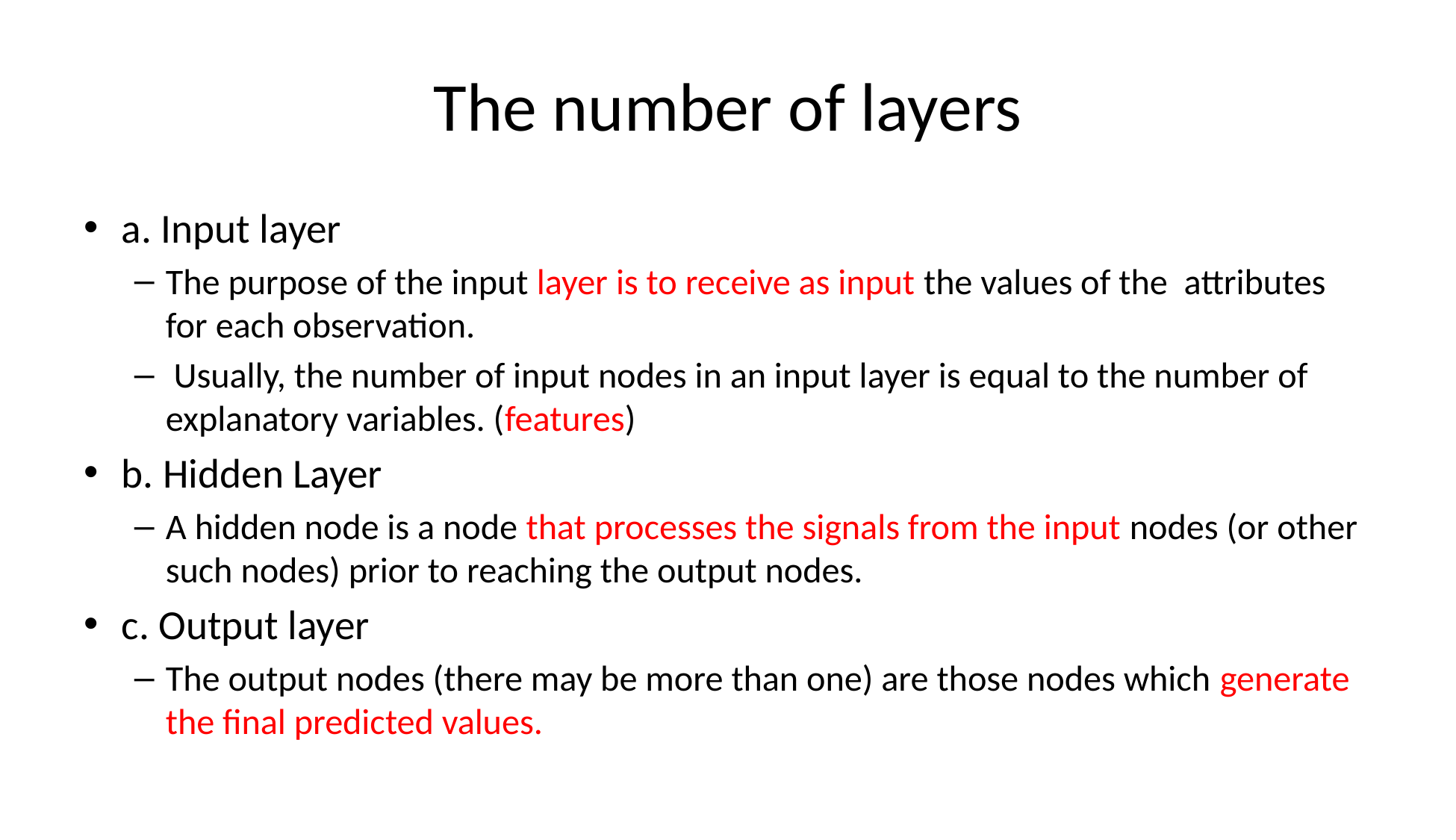

# The number of layers
a. Input layer
The purpose of the input layer is to receive as input the values of the  attributes for each observation.
 Usually, the number of input nodes in an input layer is equal to the number of explanatory variables. (features)
b. Hidden Layer
A hidden node is a node that processes the signals from the input nodes (or other such nodes) prior to reaching the output nodes.
c. Output layer
The output nodes (there may be more than one) are those nodes which generate the final predicted values.